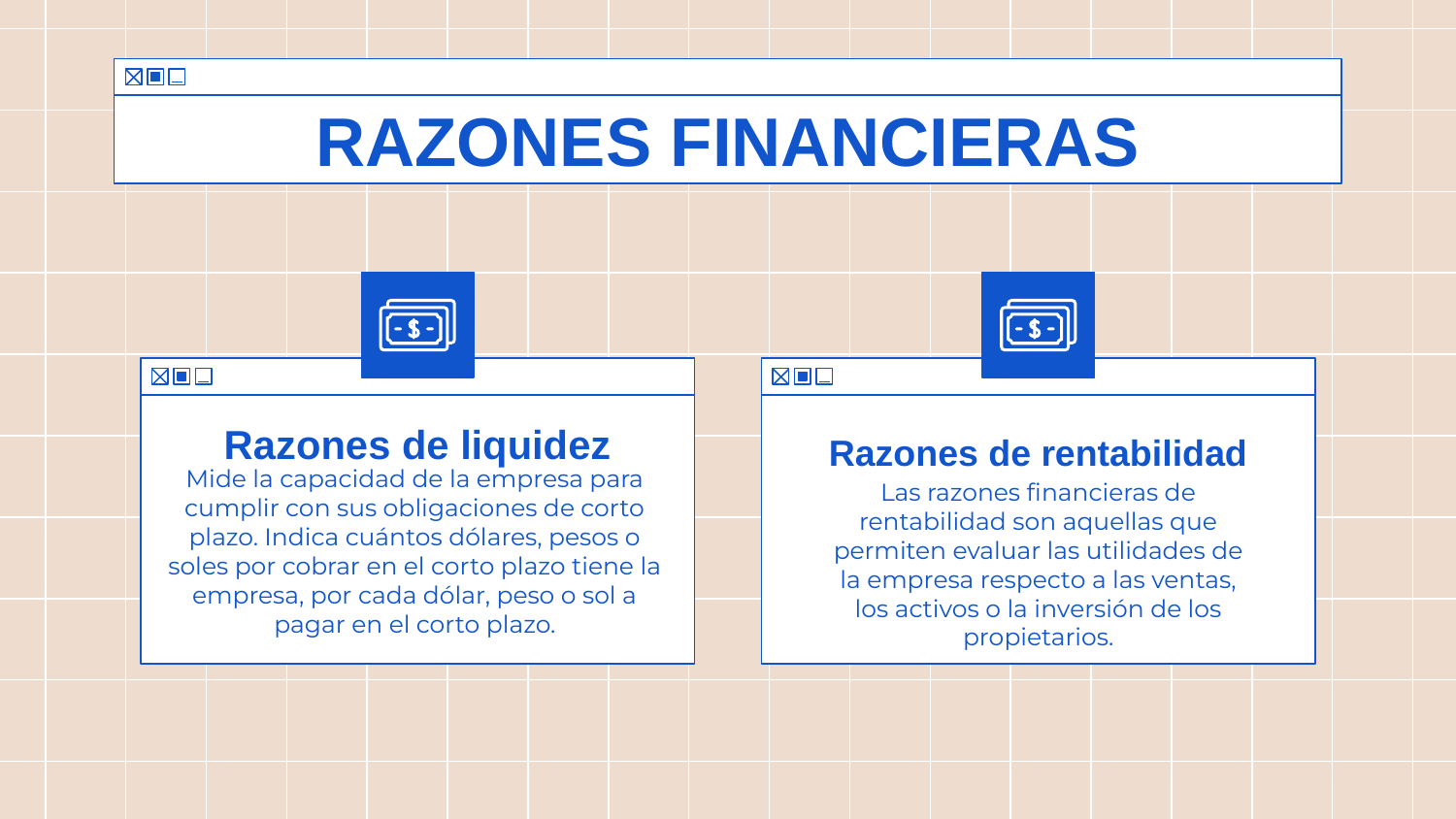

RAZONES FINANCIERAS

# Razones de liquidez
Razones de rentabilidad
Mide la capacidad de la empresa para cumplir con sus obligaciones de corto plazo. Indica cuántos dólares, pesos o soles por cobrar en el corto plazo tiene la empresa, por cada dólar, peso o sol a pagar en el corto plazo.
Las razones financieras de rentabilidad son aquellas que permiten evaluar las utilidades de la empresa respecto a las ventas, los activos o la inversión de los propietarios.